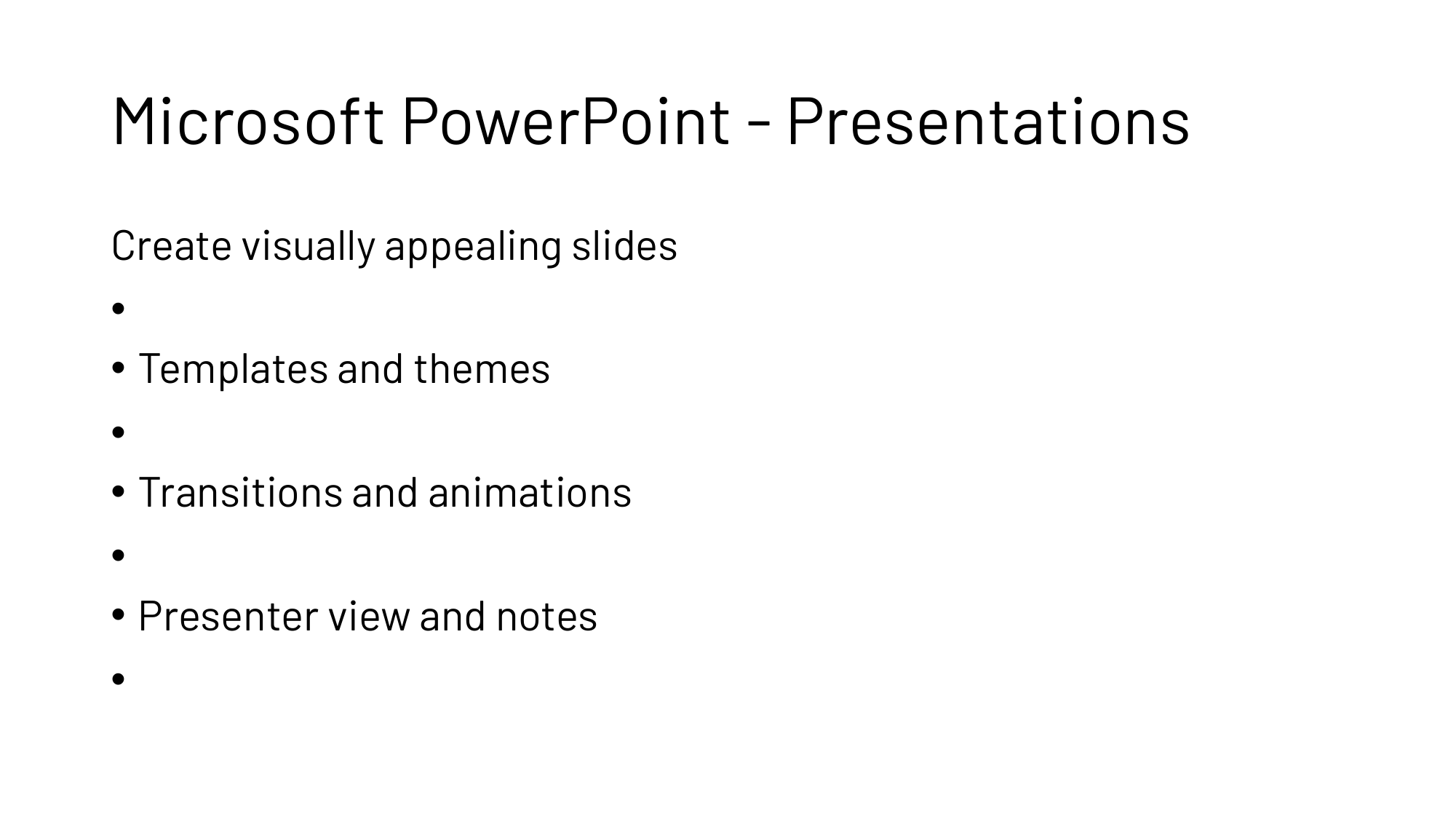

# Microsoft PowerPoint - Presentations
Create visually appealing slides

Templates and themes

Transitions and animations

Presenter view and notes